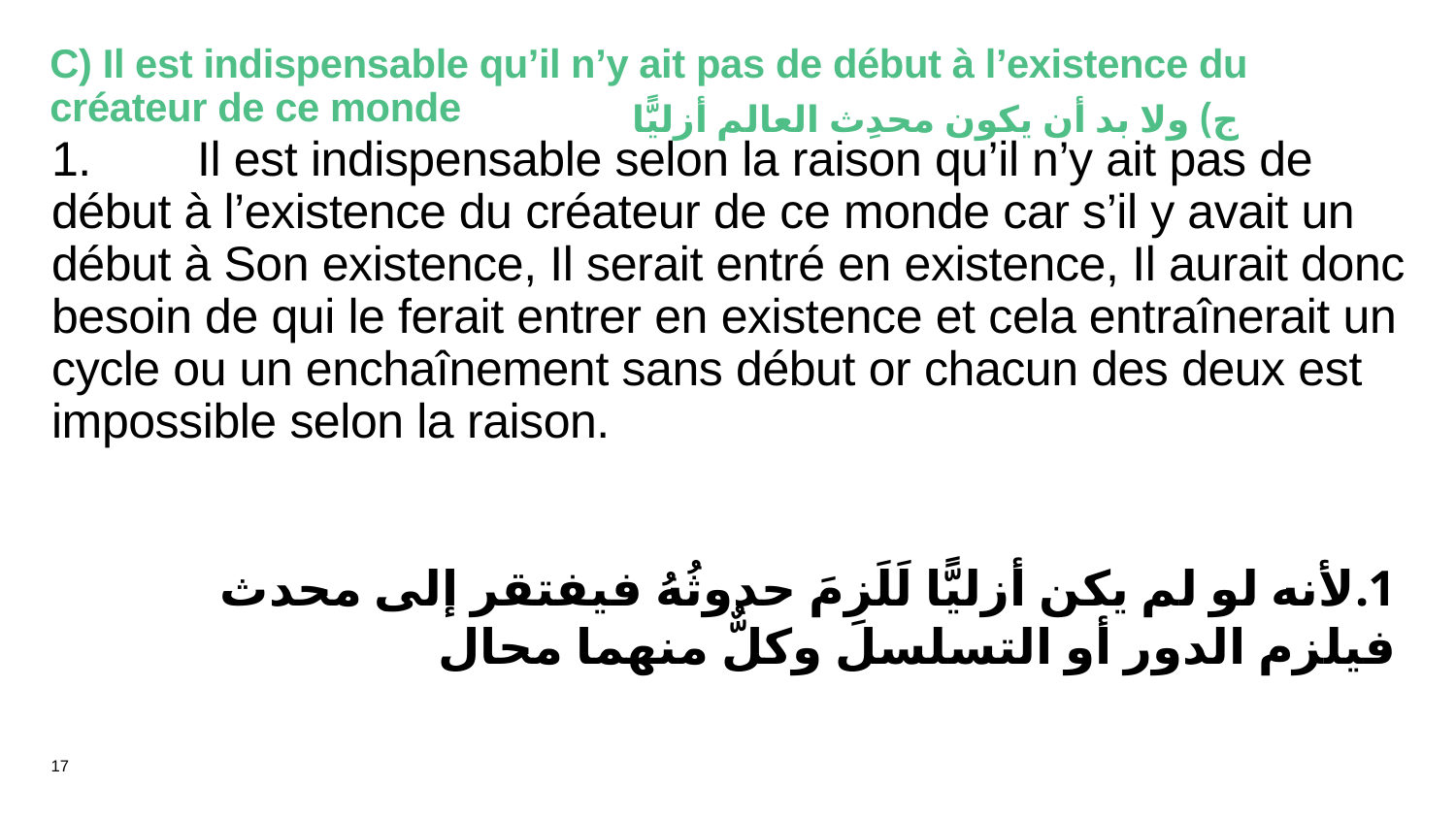

# C) Il est indispensable qu’il n’y ait pas de début à l’existence du créateur de ce monde
ج) ولا بد أن يكون محدِث العالم أزليًّا
1.	Il est indispensable selon la raison qu’il n’y ait pas de début à l’existence du créateur de ce monde car s’il y avait un début à Son existence, Il serait entré en existence, Il aurait donc besoin de qui le ferait entrer en existence et cela entraînerait un cycle ou un enchaînement sans début or chacun des deux est impossible selon la raison.
1.	لأنه لو لم يكن أزليًّا لَلَزِمَ حدوثُهُ فيفتقر إلى محدث فيلزم الدور أو التسلسل وكلٌّ منهما محال